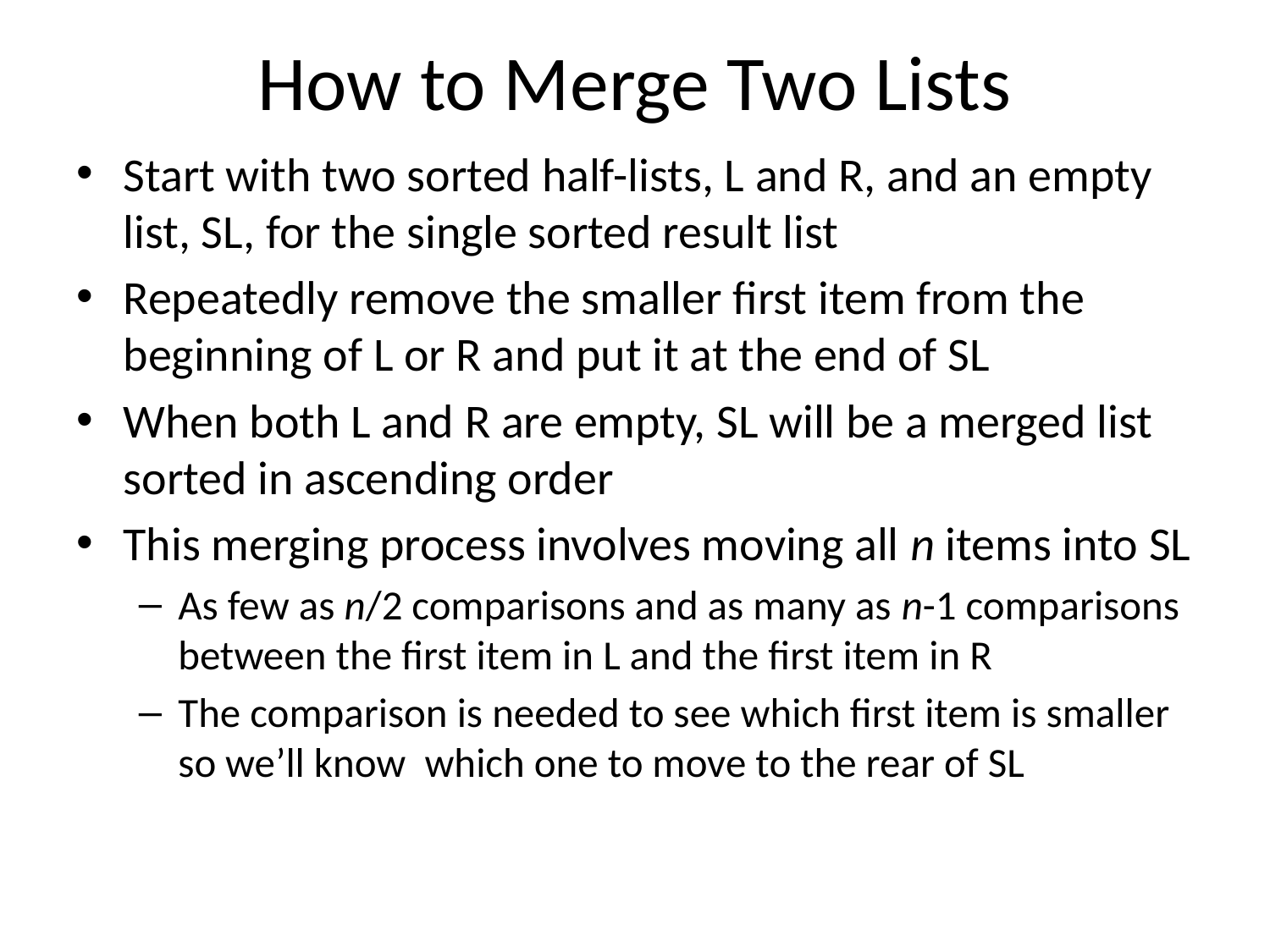

# How to Merge Two Lists
Start with two sorted half-lists, L and R, and an empty list, SL, for the single sorted result list
Repeatedly remove the smaller first item from the beginning of L or R and put it at the end of SL
When both L and R are empty, SL will be a merged list sorted in ascending order
This merging process involves moving all n items into SL
As few as n/2 comparisons and as many as n-1 comparisons between the first item in L and the first item in R
The comparison is needed to see which first item is smaller so we’ll know  which one to move to the rear of SL